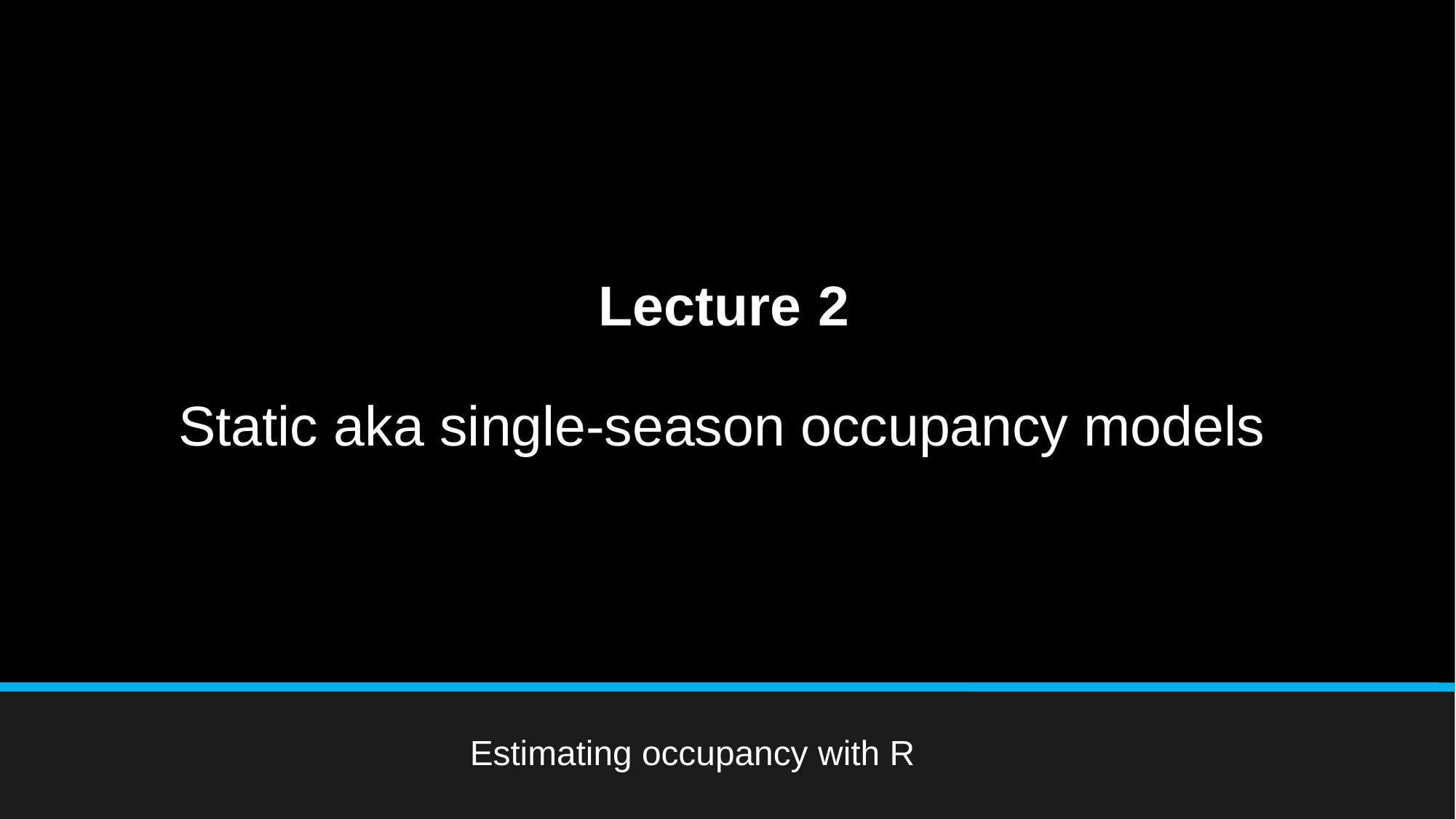

Lecture	2
Static aka single-season occupancy models
Estimating occupancy with R